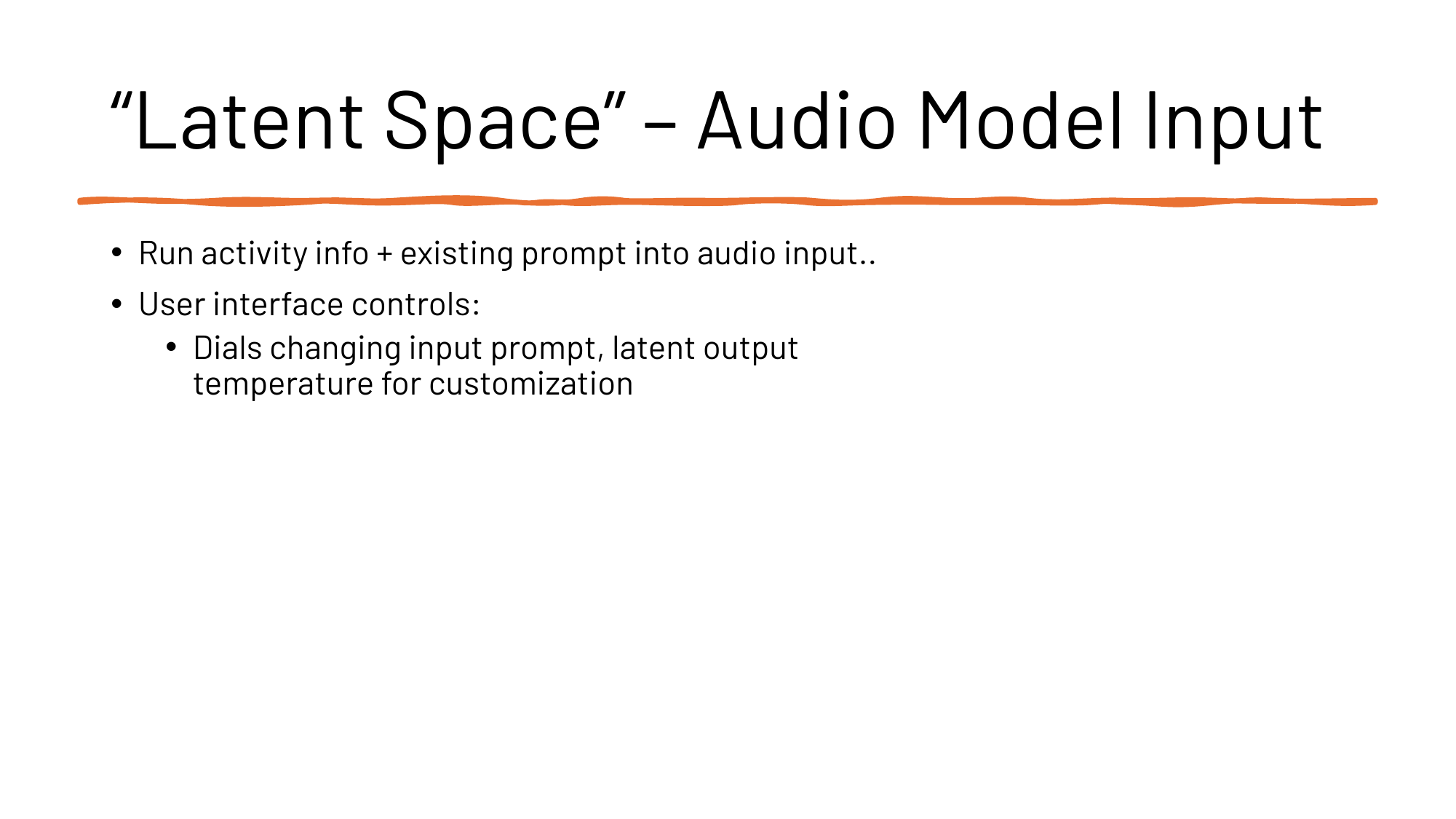

# “Latent Space” – Audio Model Input

Run activity info + existing prompt into audio input..
User interface controls:
Dials changing input prompt, latent output temperature for customization